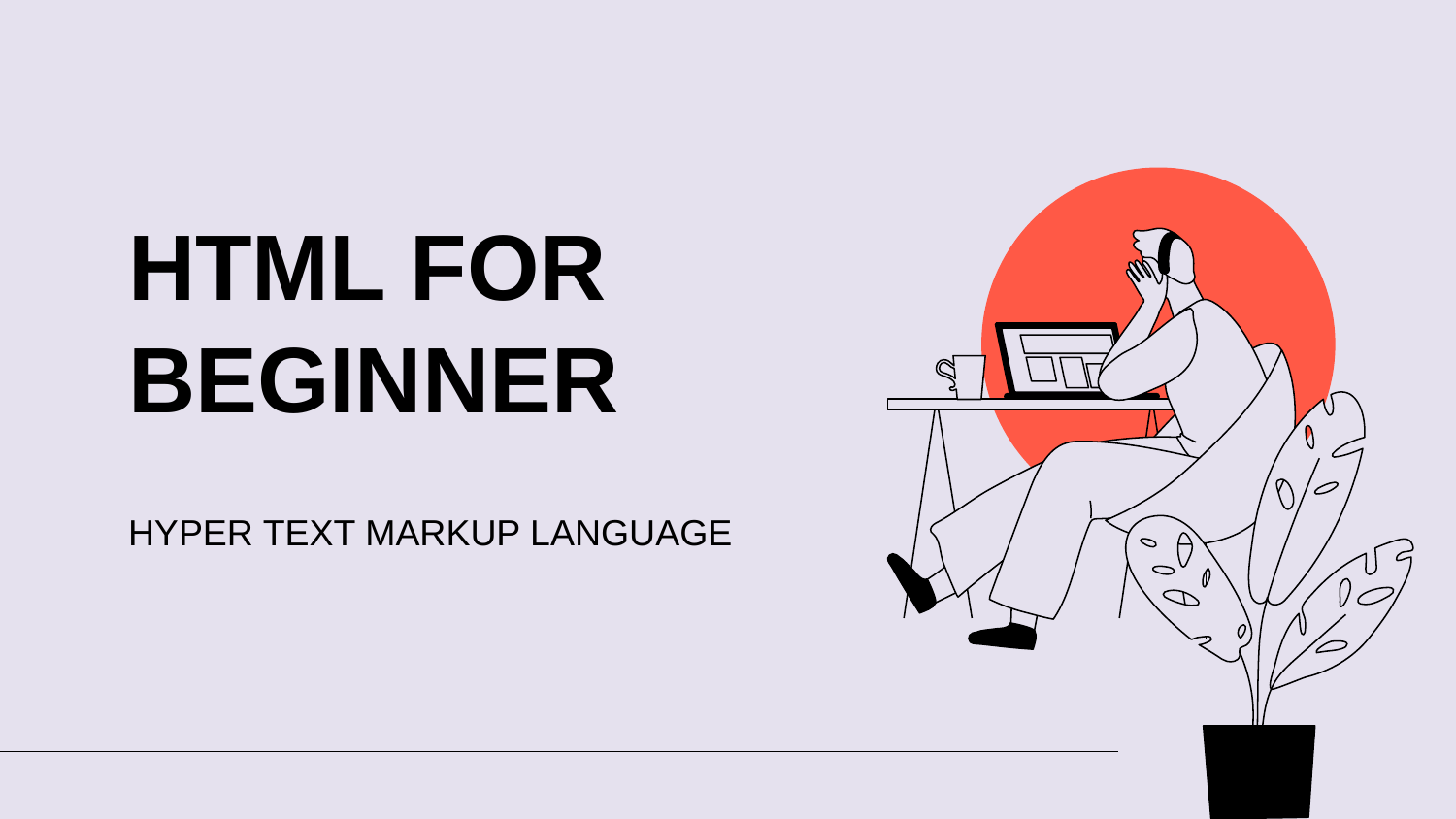

# HTML FOR BEGINNER

HYPER TEXT MARKUP LANGUAGE